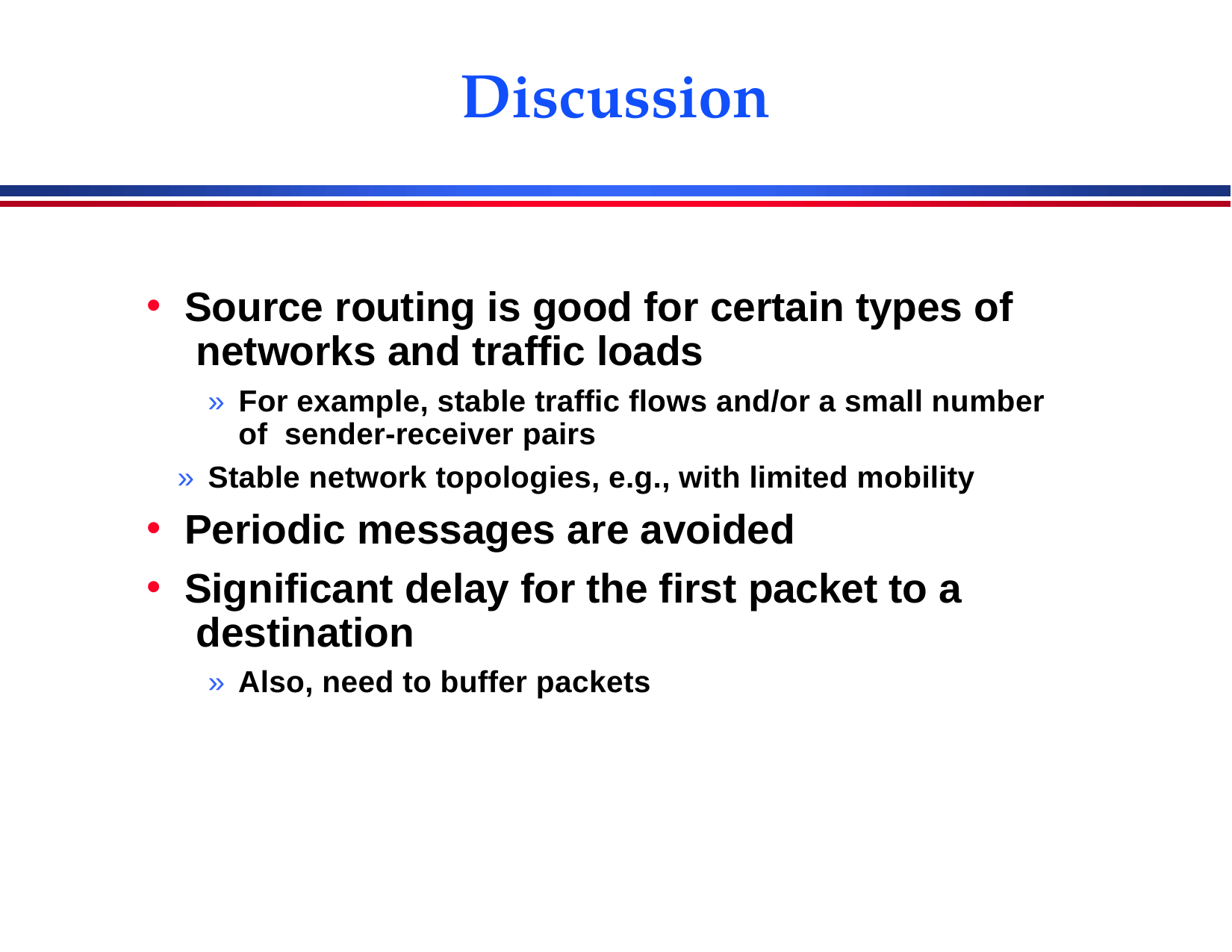

# Discussion
Source routing is good for certain types of  networks and traffic loads
» For example, stable traffic flows and/or a small number of  sender-receiver pairs
» Stable network topologies, e.g., with limited mobility
Periodic messages are avoided
Significant delay for the first packet to a  destination
» Also, need to buffer packets